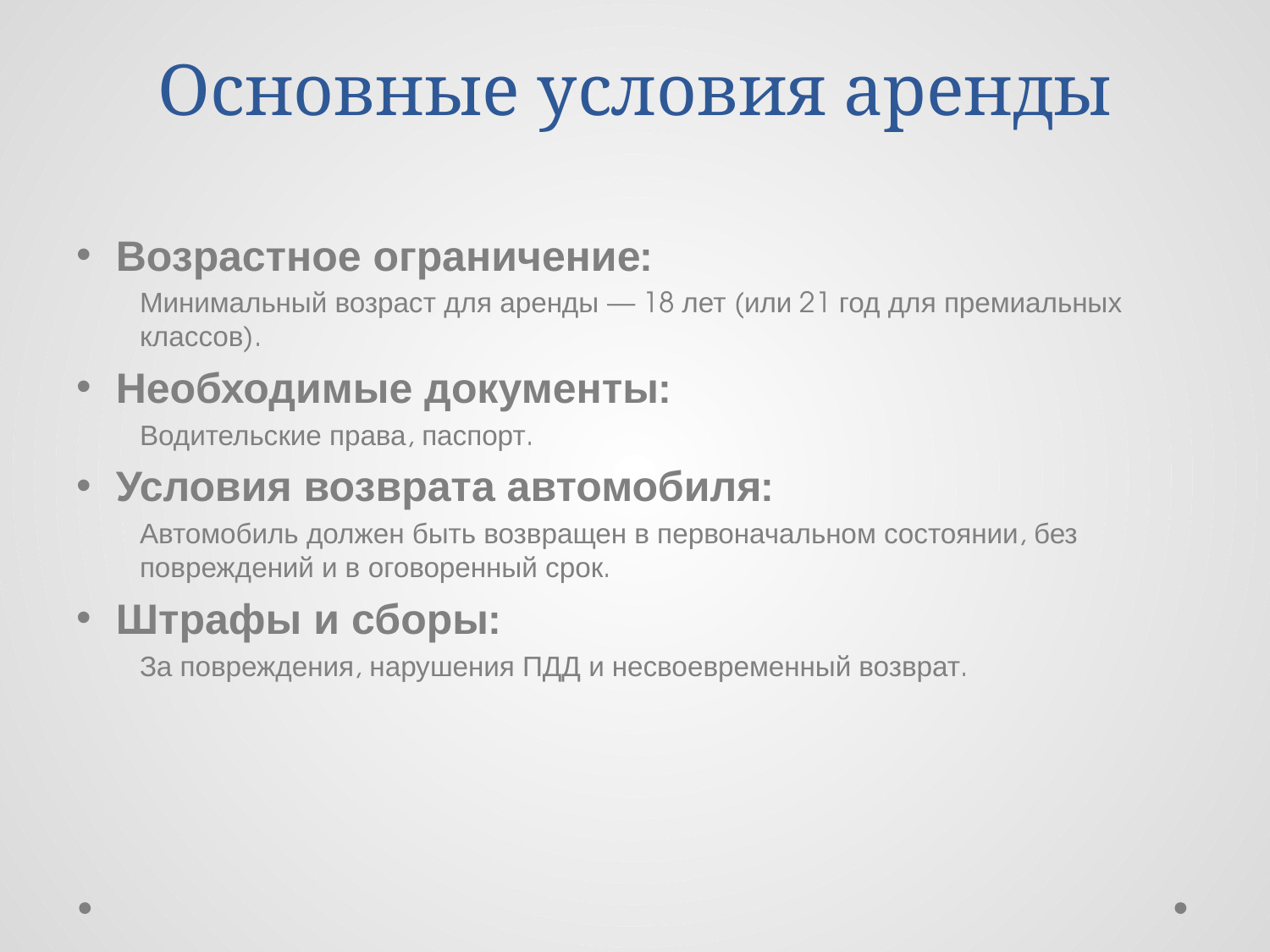

# Основные условия аренды
Возрастное ограничение:
Минимальный возраст для аренды — 18 лет (или 21 год для премиальных классов).
Необходимые документы:
Водительские права, паспорт.
Условия возврата автомобиля:
Автомобиль должен быть возвращен в первоначальном состоянии, без повреждений и в оговоренный срок.
Штрафы и сборы:
За повреждения, нарушения ПДД и несвоевременный возврат.